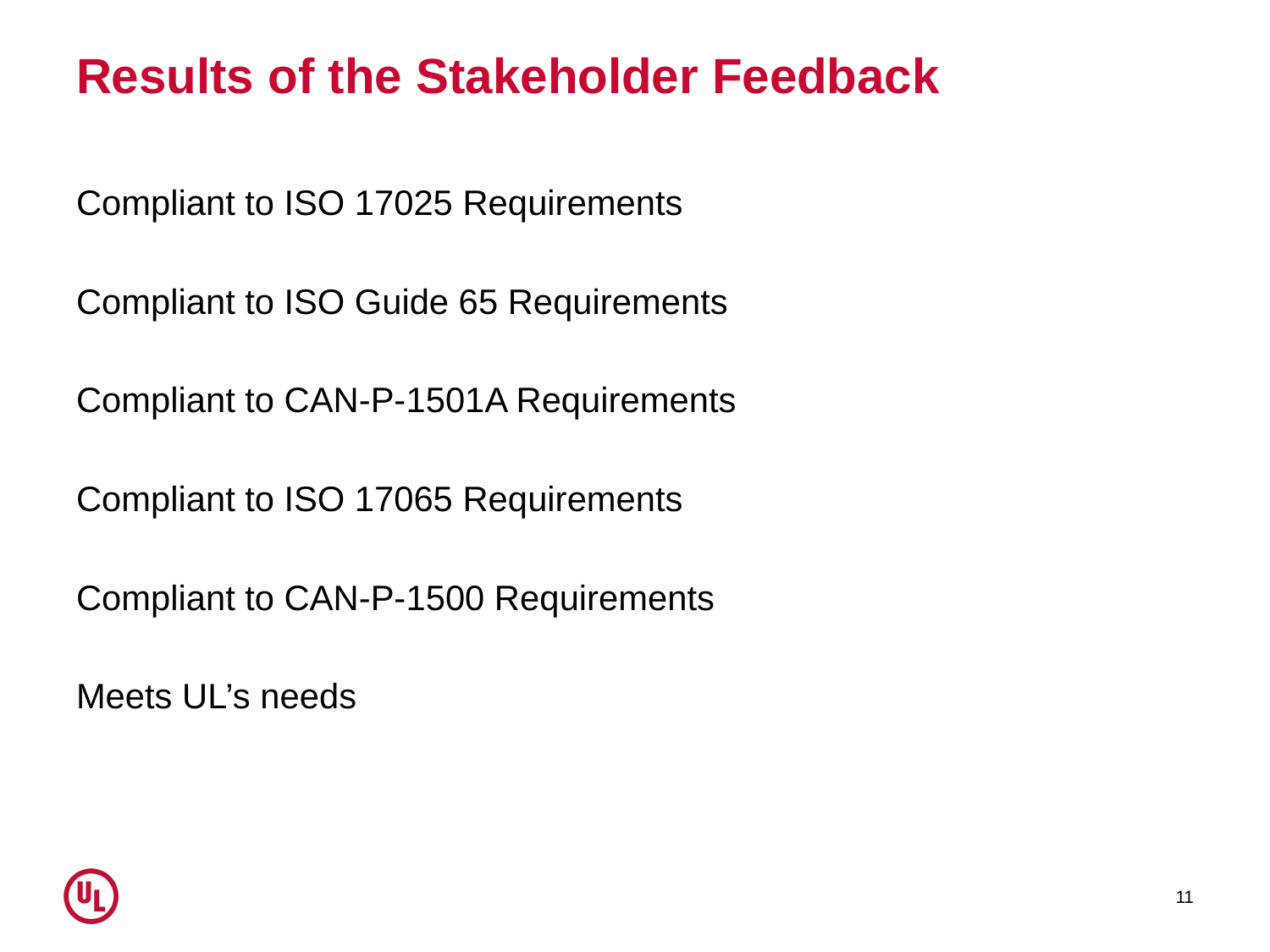

# Results of the Stakeholder Feedback
Compliant to ISO 17025 Requirements

Compliant to ISO Guide 65 Requirements

Compliant to CAN-P-1501A Requirements

Compliant to ISO 17065 Requirements

Compliant to CAN-P-1500 Requirements

Meets UL’s needs

11